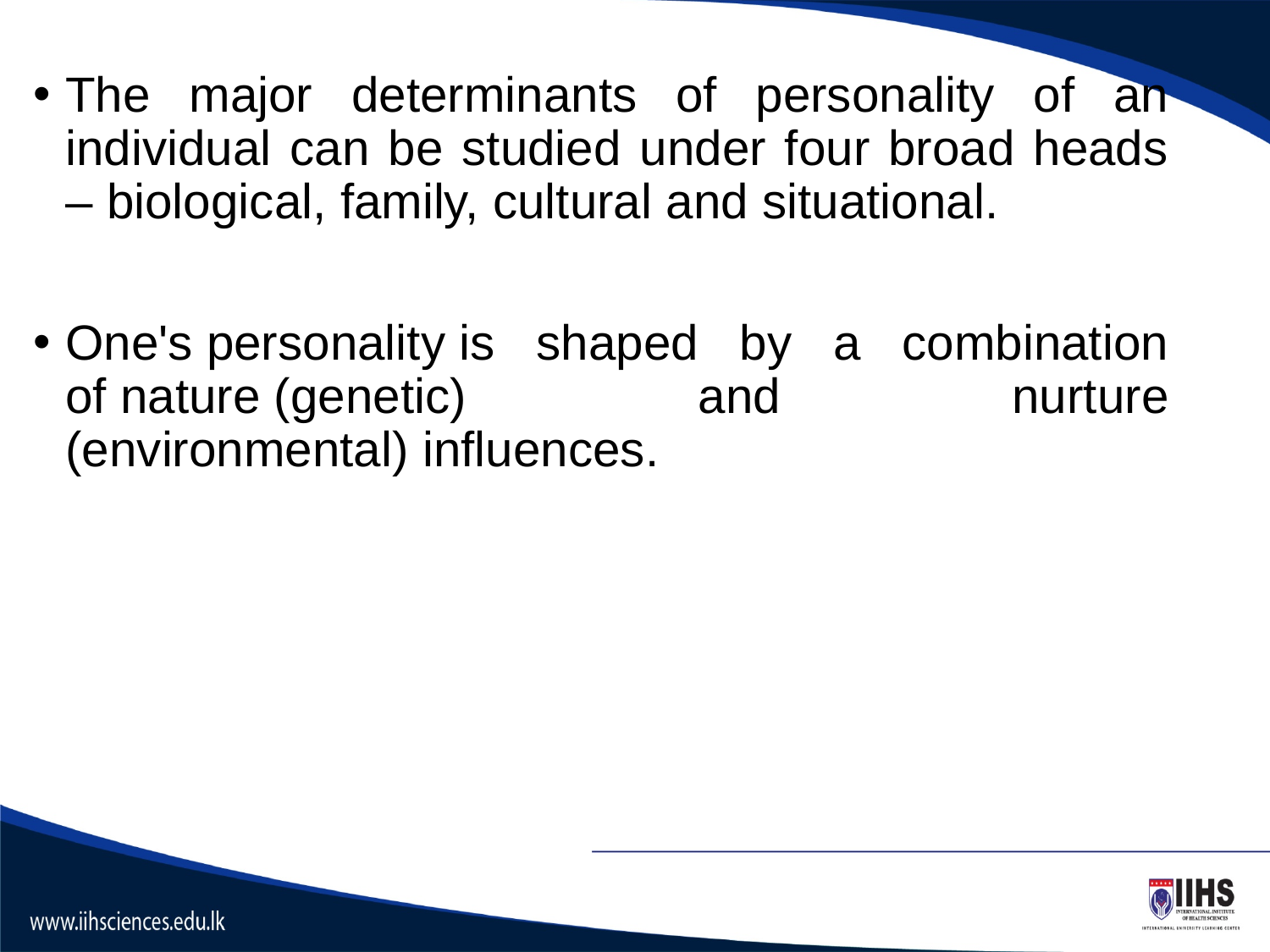

The major determinants of personality of an individual can be studied under four broad heads – biological, family, cultural and situational.

One's personality is shaped by a combination of nature (genetic) and nurture (environmental) influences.